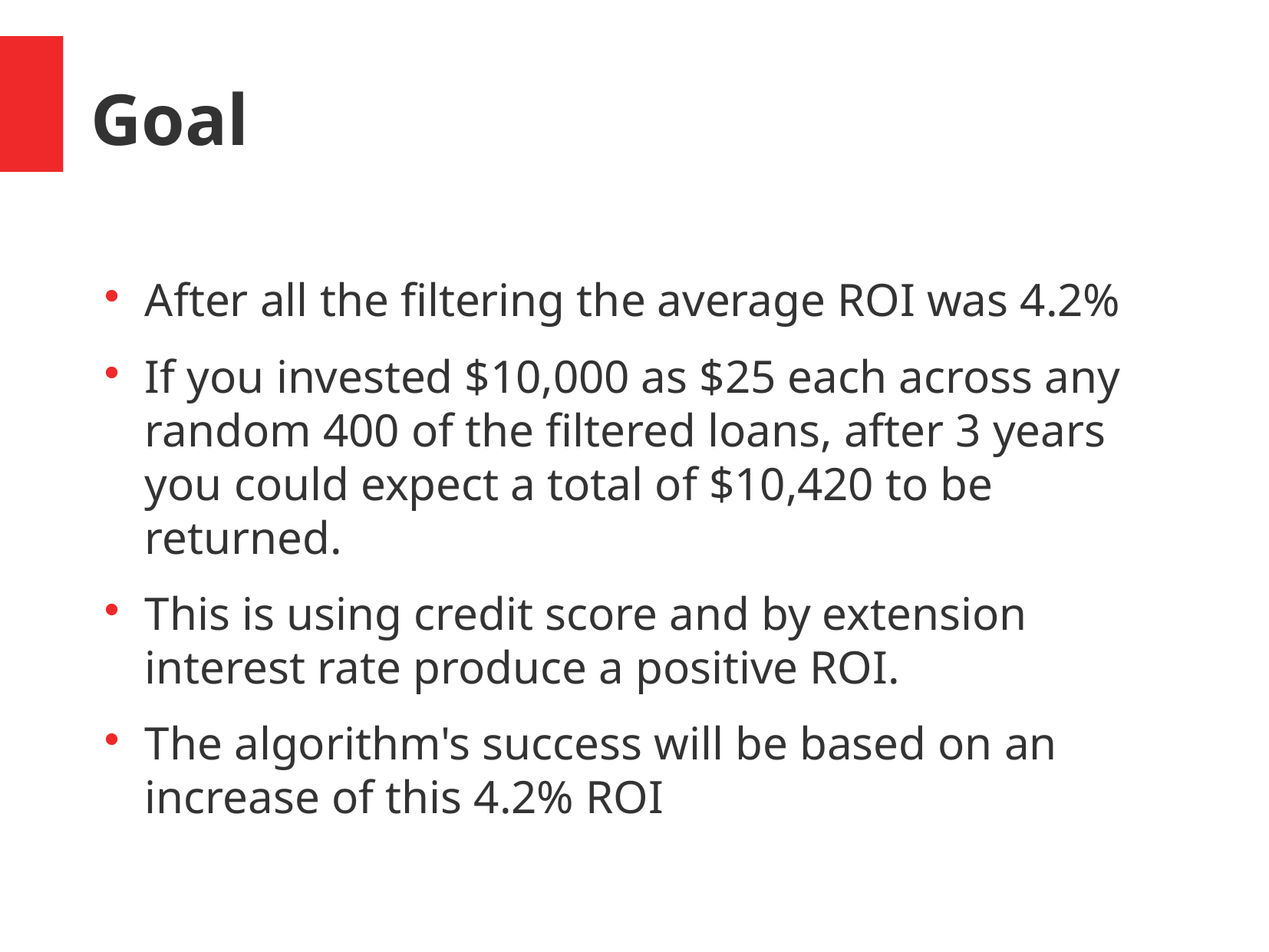

Goal
After all the filtering the average ROI was 4.2%
If you invested $10,000 as $25 each across any random 400 of the filtered loans, after 3 years you could expect a total of $10,420 to be returned.
This is using credit score and by extension interest rate produce a positive ROI.
The algorithm's success will be based on an increase of this 4.2% ROI